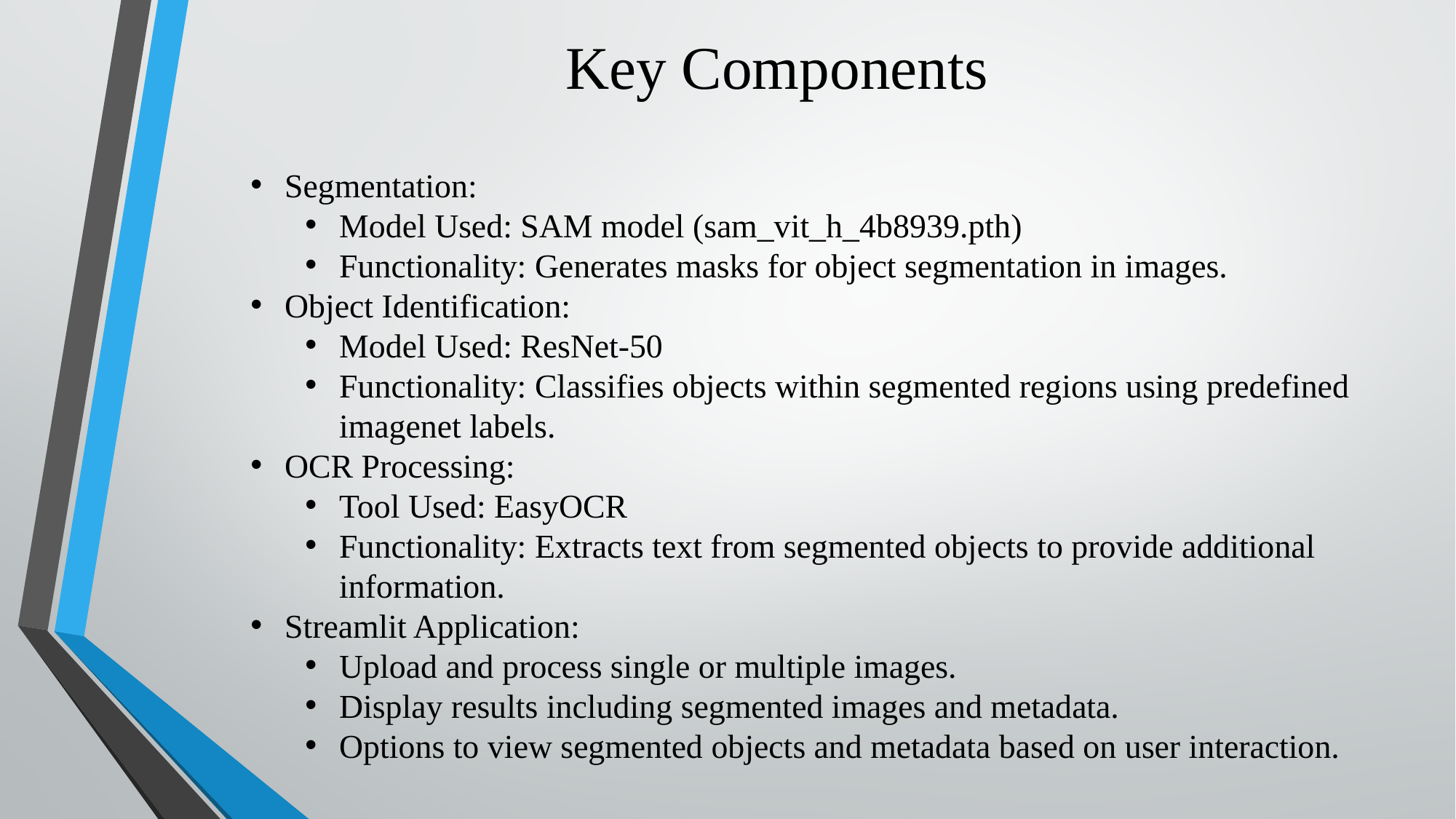

# Key Components
Segmentation:
Model Used: SAM model (sam_vit_h_4b8939.pth)
Functionality: Generates masks for object segmentation in images.
Object Identification:
Model Used: ResNet-50
Functionality: Classifies objects within segmented regions using predefined imagenet labels.
OCR Processing:
Tool Used: EasyOCR
Functionality: Extracts text from segmented objects to provide additional information.
Streamlit Application:
Upload and process single or multiple images.
Display results including segmented images and metadata.
Options to view segmented objects and metadata based on user interaction.